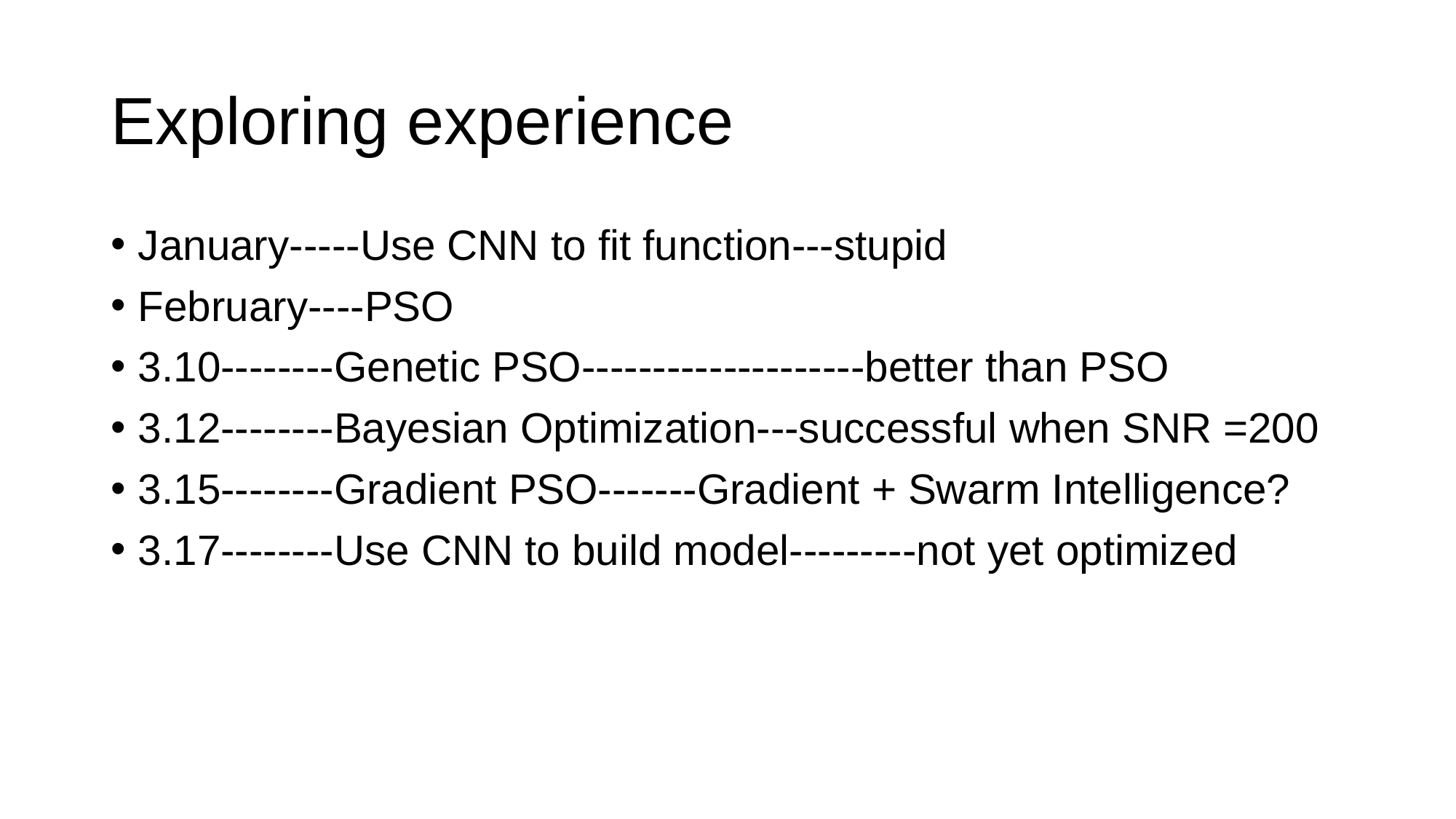

# Exploring experience
January-----Use CNN to fit function---stupid
February----PSO
3.10--------Genetic PSO--------------------better than PSO
3.12--------Bayesian Optimization---successful when SNR =200
3.15--------Gradient PSO-------Gradient + Swarm Intelligence?
3.17--------Use CNN to build model---------not yet optimized